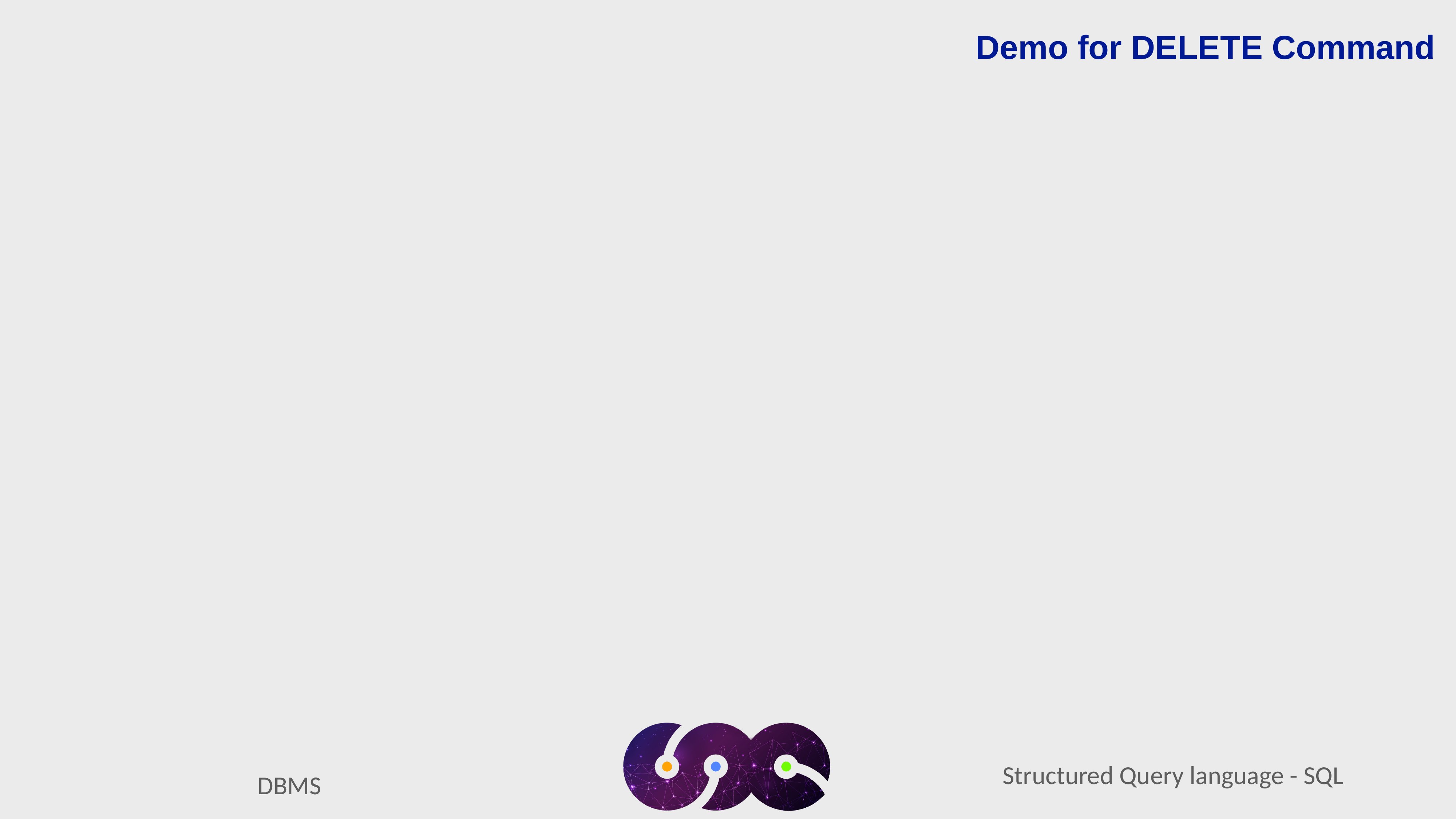

Demo for DELETE Command

Structured Query language - SQL